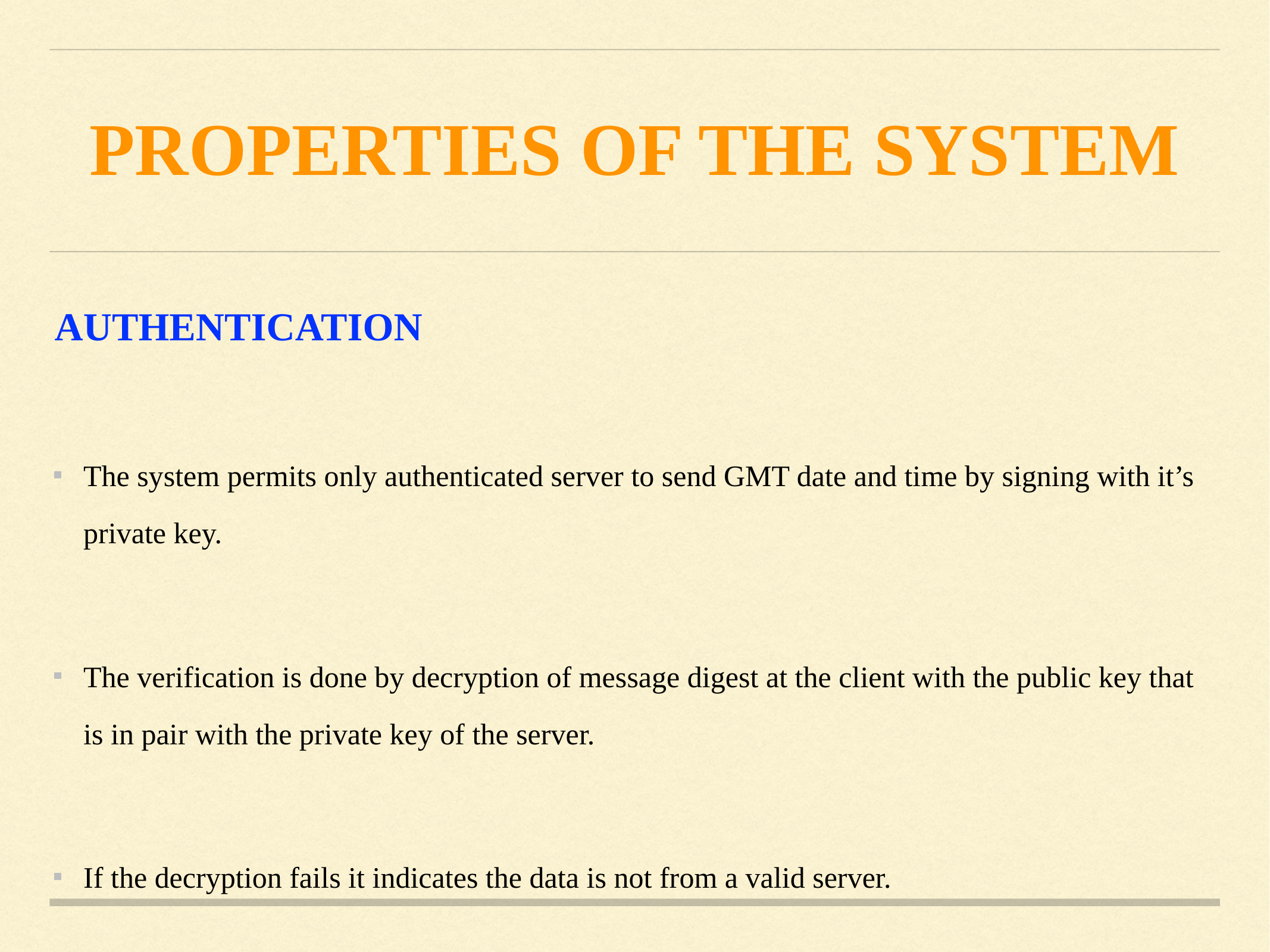

# PROPERTIES OF THE SYSTEM
AUTHENTICATION

The system permits only authenticated server to send GMT date and time by signing with it’s private key.

The verification is done by decryption of message digest at the client with the public key that is in pair with the private key of the server.

If the decryption fails it indicates the data is not from a valid server.

This mechanism ensures authentication of the server.